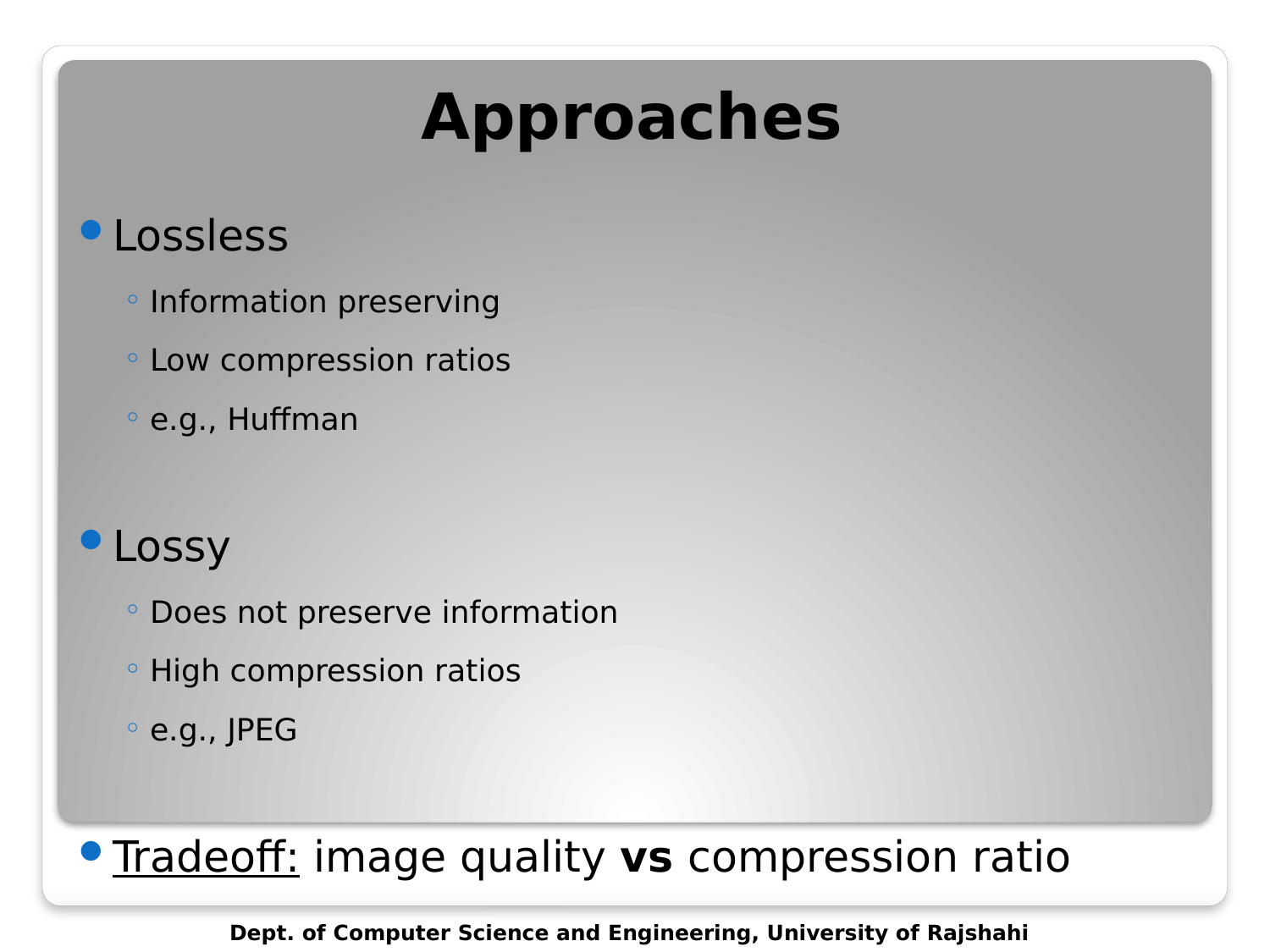

# Approaches
Lossless
Information preserving
Low compression ratios
e.g., Huffman

Lossy
Does not preserve information
High compression ratios
e.g., JPEG

Tradeoff: image quality vs compression ratio
Dept. of Computer Science and Engineering, University of Rajshahi